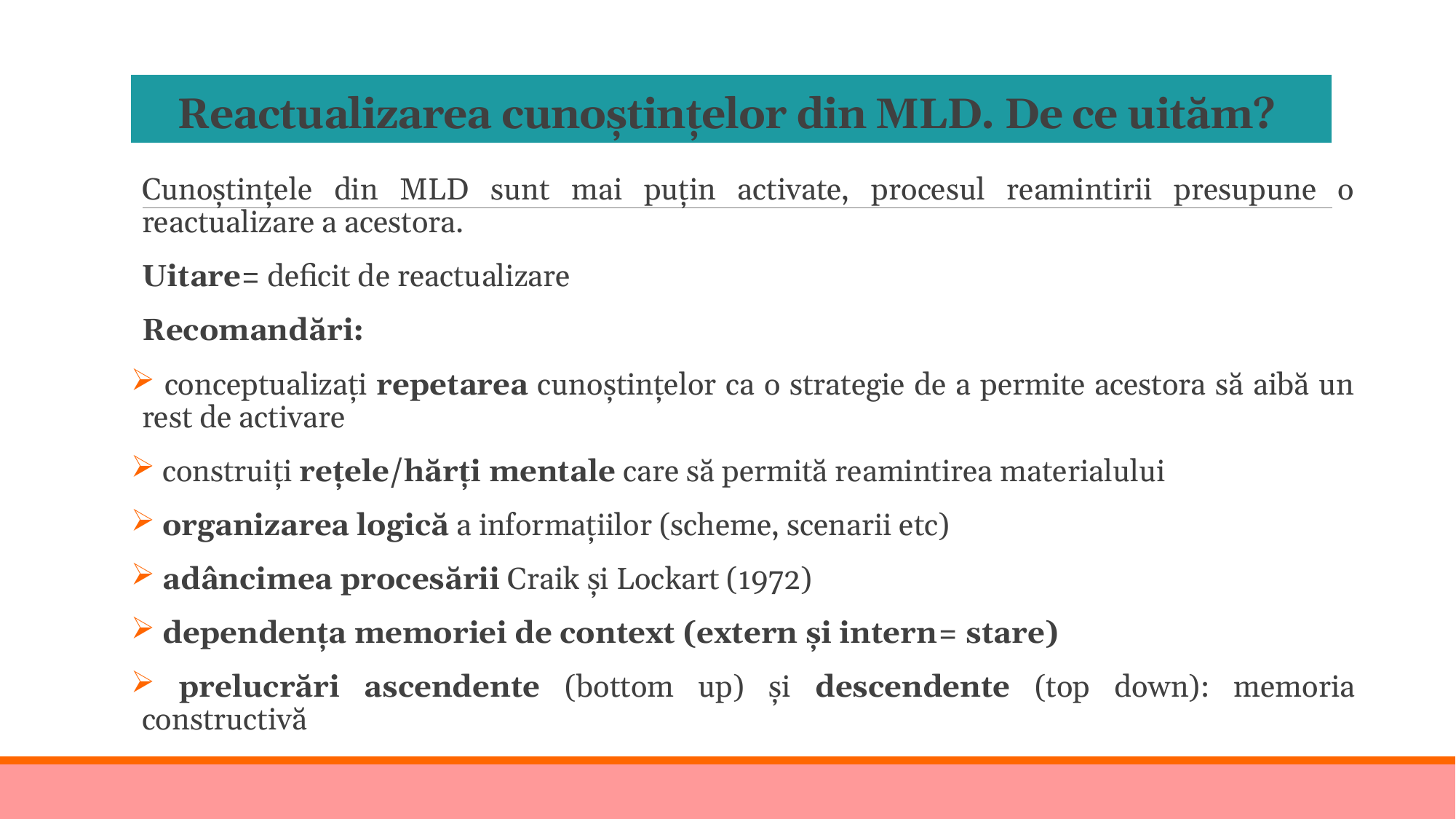

# Reactualizarea cunoștințelor din MLD. De ce uităm?
Cunoștințele din MLD sunt mai puțin activate, procesul reamintirii presupune o reactualizare a acestora.
Uitare= deficit de reactualizare
Recomandări:
 conceptualizați repetarea cunoștințelor ca o strategie de a permite acestora să aibă un rest de activare
 construiți rețele/hărți mentale care să permită reamintirea materialului
 organizarea logică a informațiilor (scheme, scenarii etc)
 adâncimea procesării Craik și Lockart (1972)
 dependența memoriei de context (extern și intern= stare)
 prelucrări ascendente (bottom up) și descendente (top down): memoria constructivă